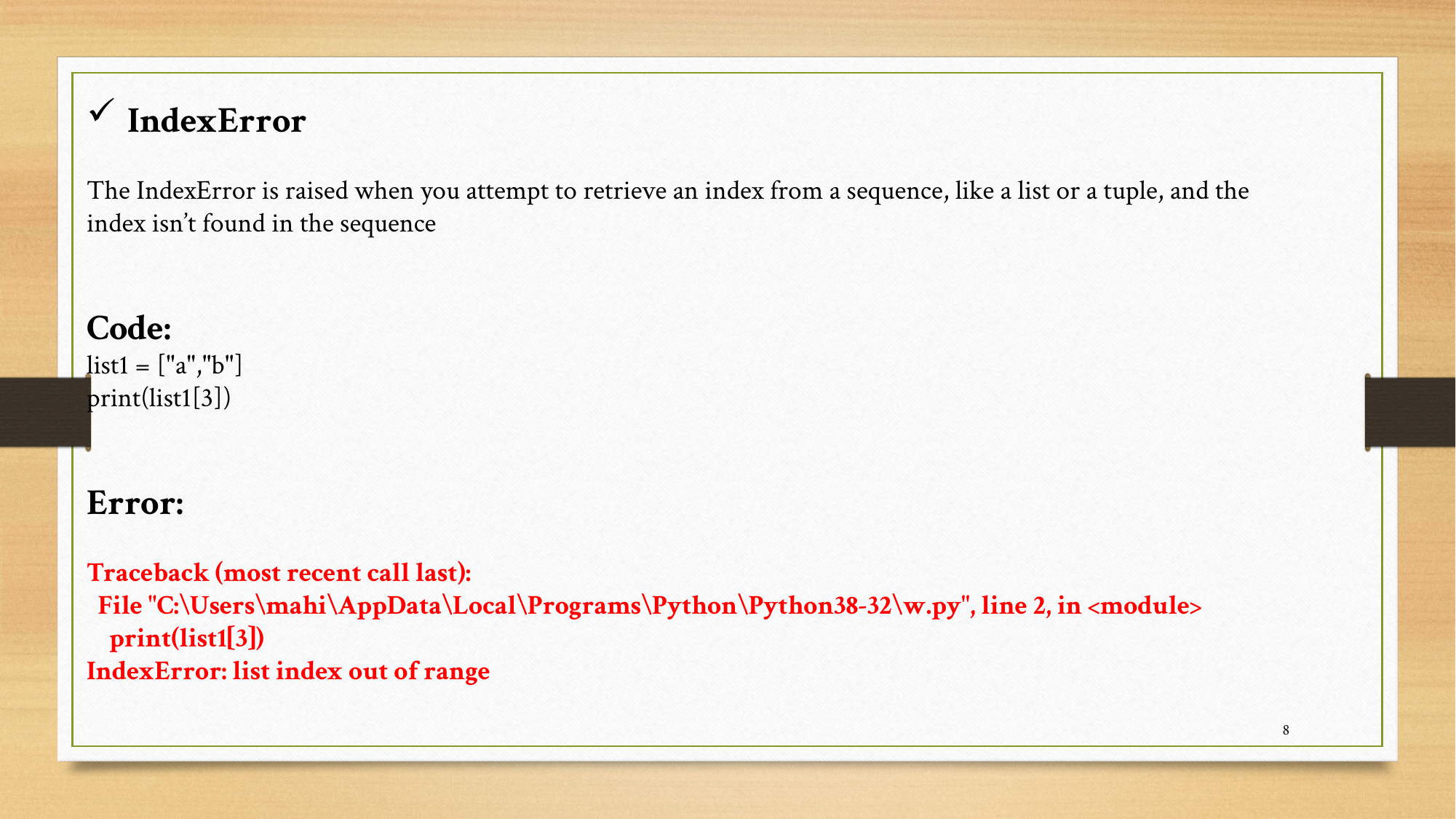

IndexError

The IndexError is raised when you attempt to retrieve an index from a sequence, like a list or a tuple, and the index isn’t found in the sequence

Code:
list1 = ["a","b"]
print(list1[3])

Error:

Traceback (most recent call last):
  File "C:\Users\mahi\AppData\Local\Programs\Python\Python38-32\w.py", line 2, in <module>
    print(list1[3])
IndexError: list index out of range

8